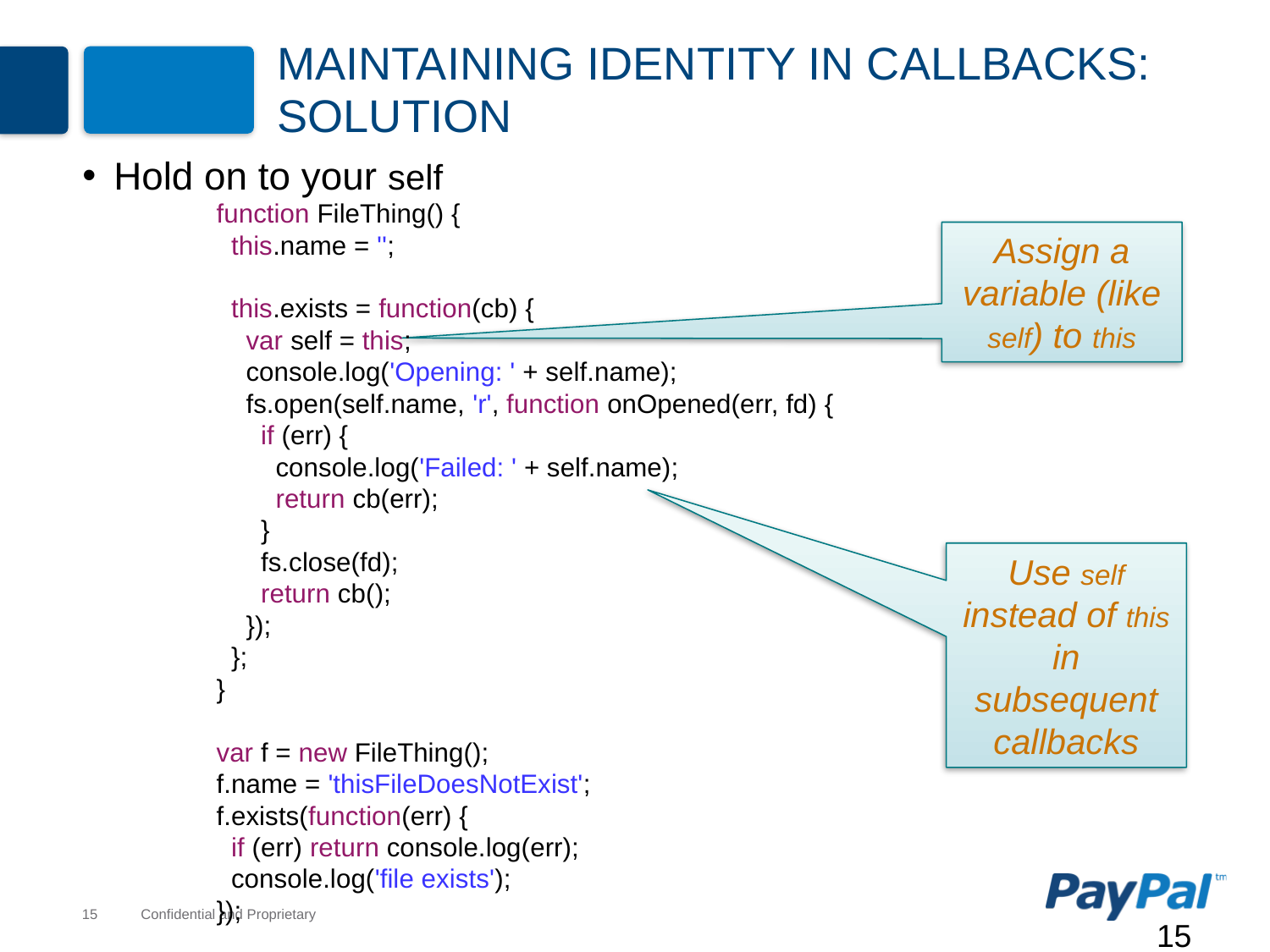

# Maintaining Identity in Callbacks:  Solution
Hold on to your self
function FileThing() {
  this.name = '';

  this.exists = function(cb) {
    var self = this;
    console.log('Opening: ' + self.name);
    fs.open(self.name, 'r', function onOpened(err, fd) {
      if (err) {
        console.log('Failed: ' + self.name);
        return cb(err);
      }
      fs.close(fd);
      return cb();
    });
  };
}

var f = new FileThing();
f.name = 'thisFileDoesNotExist';
f.exists(function(err) {
  if (err) return console.log(err);
  console.log('file exists');
});
Assign a variable (like self) to this
Use self instead of this in subsequent callbacks
15